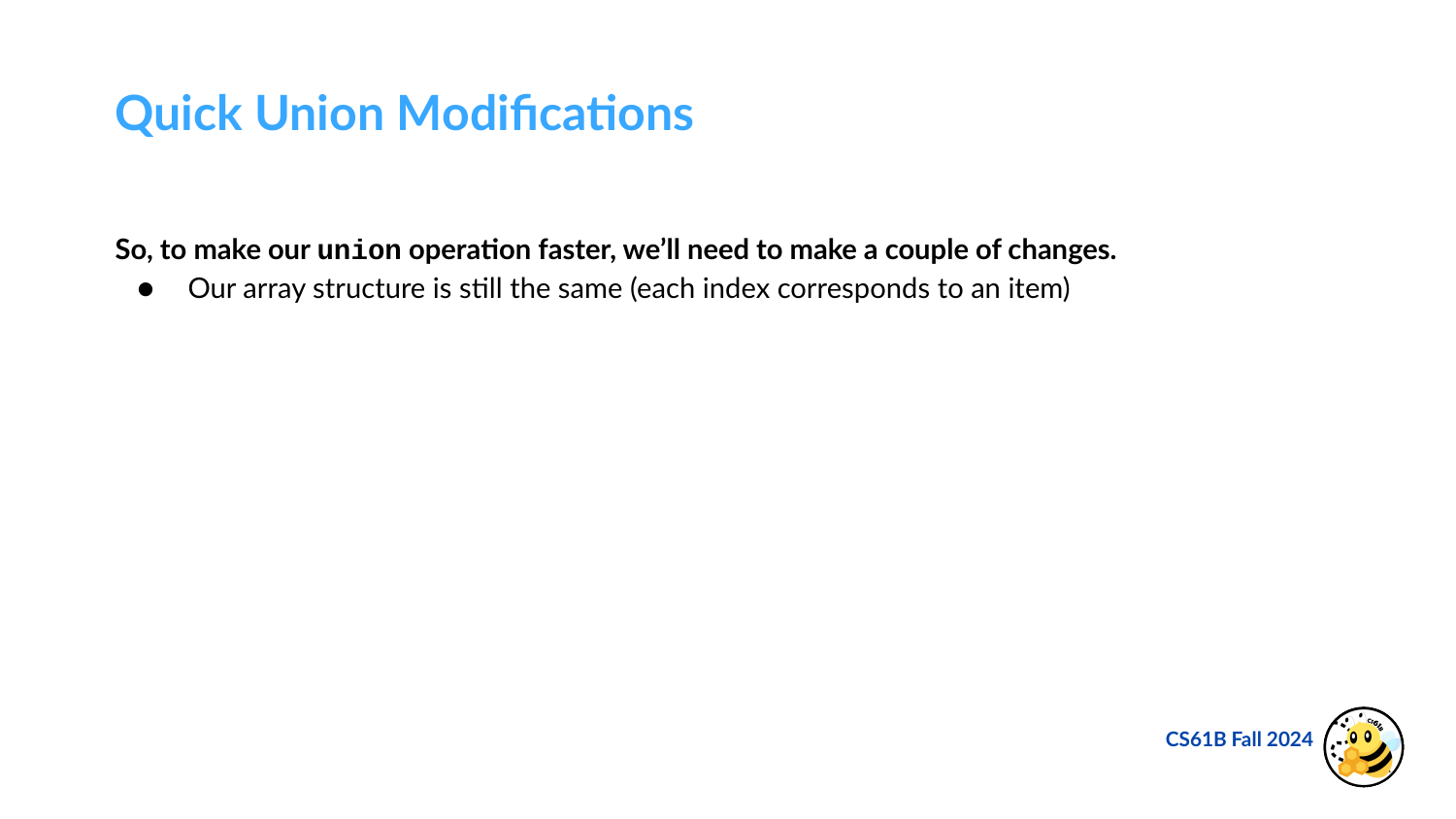

Quick Union Modifications
So, to make our union operation faster, we’ll need to make a couple of changes.
Our array structure is still the same (each index corresponds to an item)